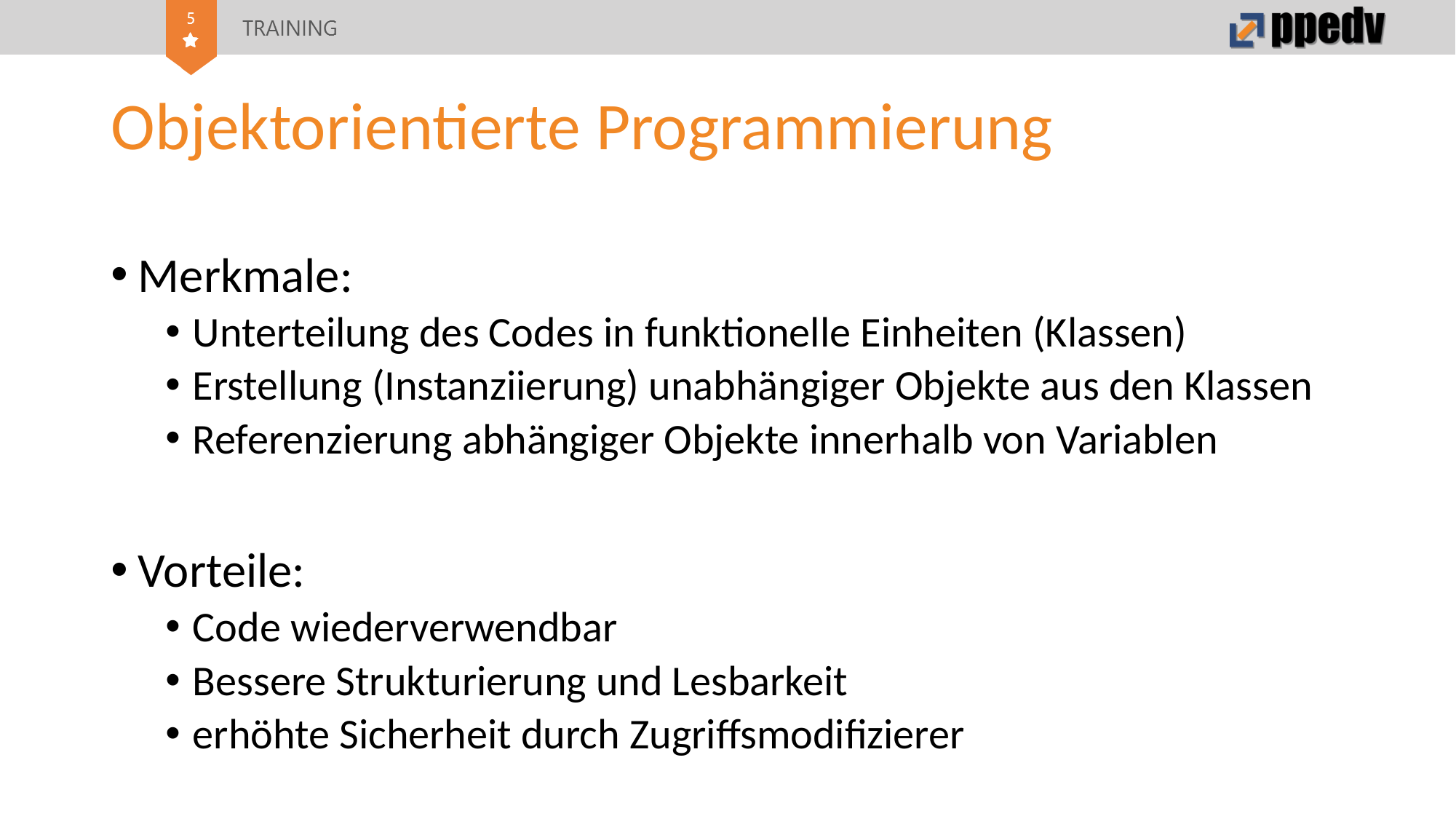

# Objektorientierte Programmierung​
Merkmale:
Unterteilung des Codes in funktionelle Einheiten (Klassen)
Erstellung (Instanziierung) unabhängiger Objekte aus den Klassen
Referenzierung abhängiger Objekte innerhalb von Variablen

Vorteile:​
Code wiederverwendbar​
Bessere Strukturierung und Lesbarkeit​
erhöhte Sicherheit durch Zugriffsmodifizierer